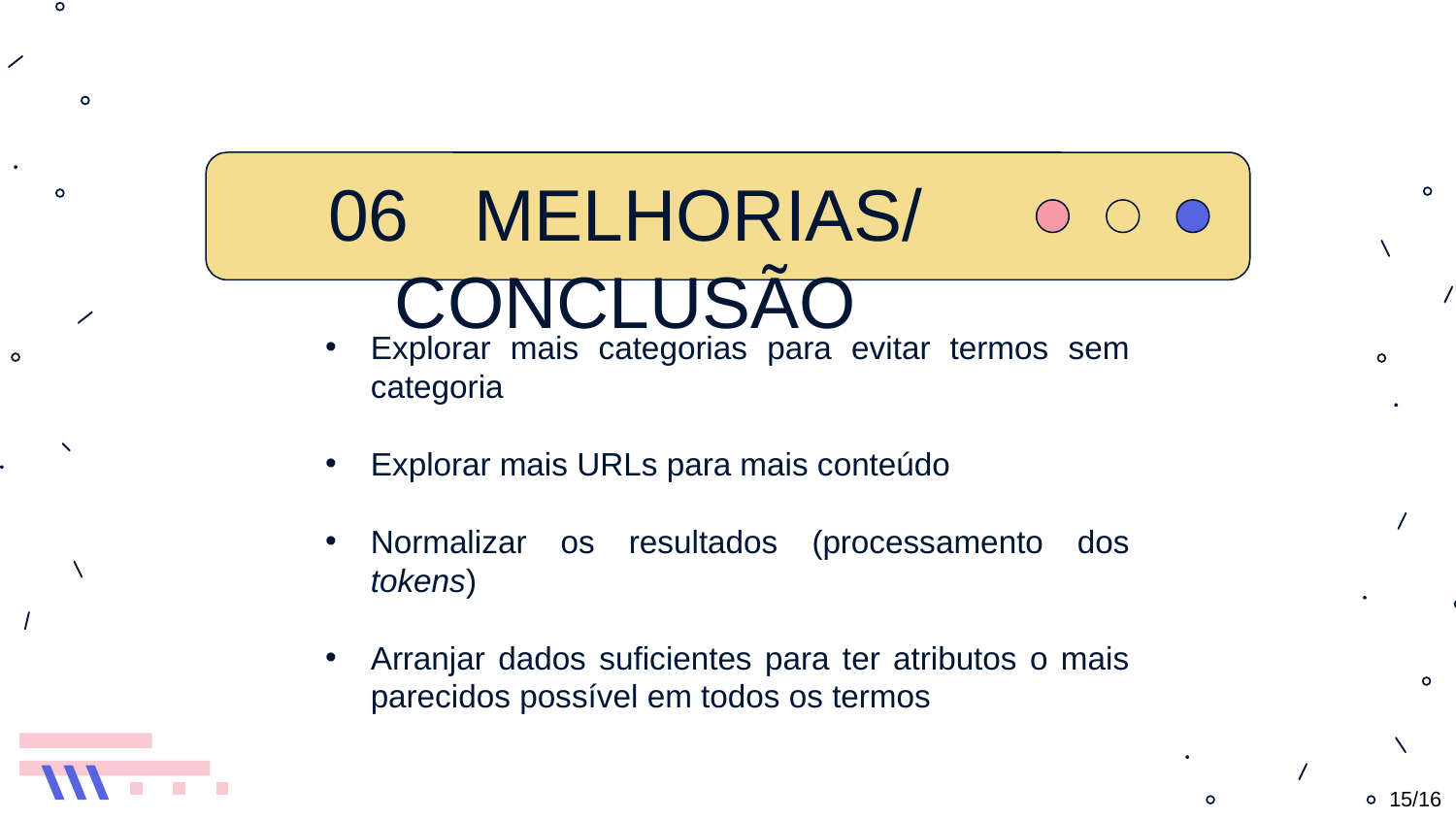

# 06	MELHORIAS/CONCLUSÃO

Explorar mais categorias para evitar termos sem categoria

Explorar mais URLs para mais conteúdo

Normalizar os resultados (processamento dos tokens)

Arranjar dados suficientes para ter atributos o mais parecidos possível em todos os termos
15/16